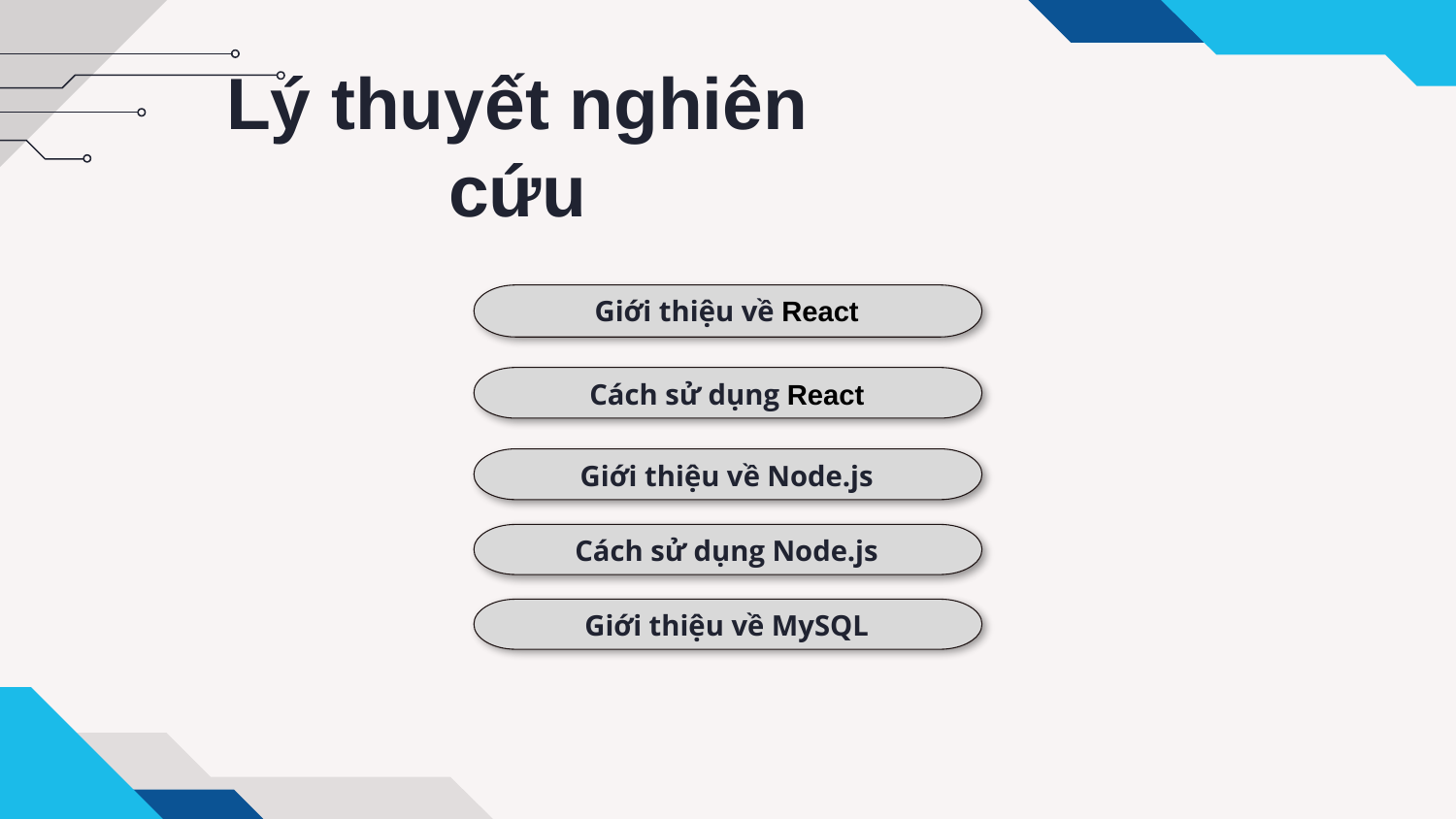

Lý thuyết nghiên cứu

Giới thiệu về React

Cách sử dụng React

Giới thiệu về Node.js

Cách sử dụng Node.js

Giới thiệu về MySQL